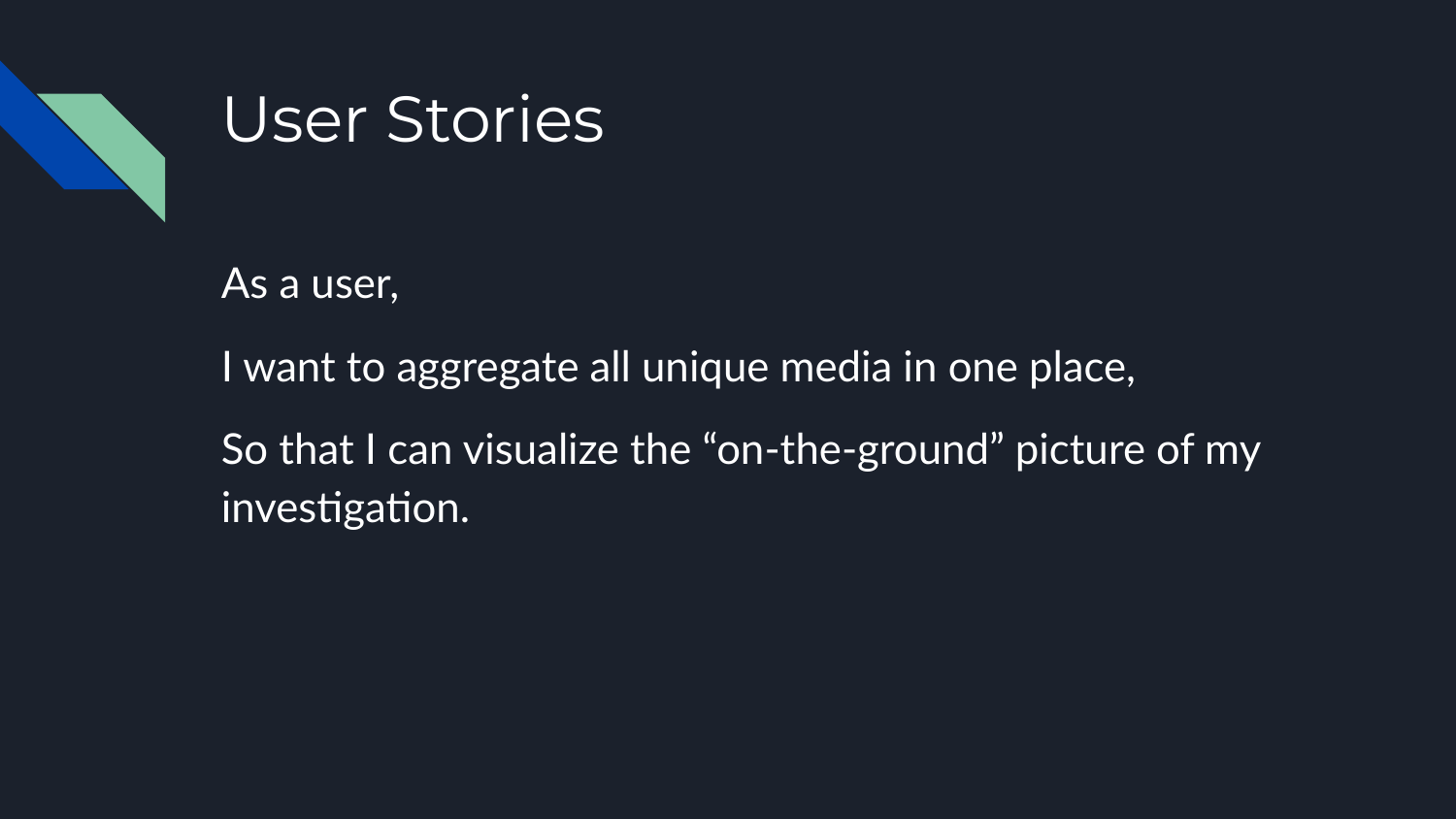

# User Stories
As a user,
I want to aggregate all unique media in one place,
So that I can visualize the “on-the-ground” picture of my investigation.